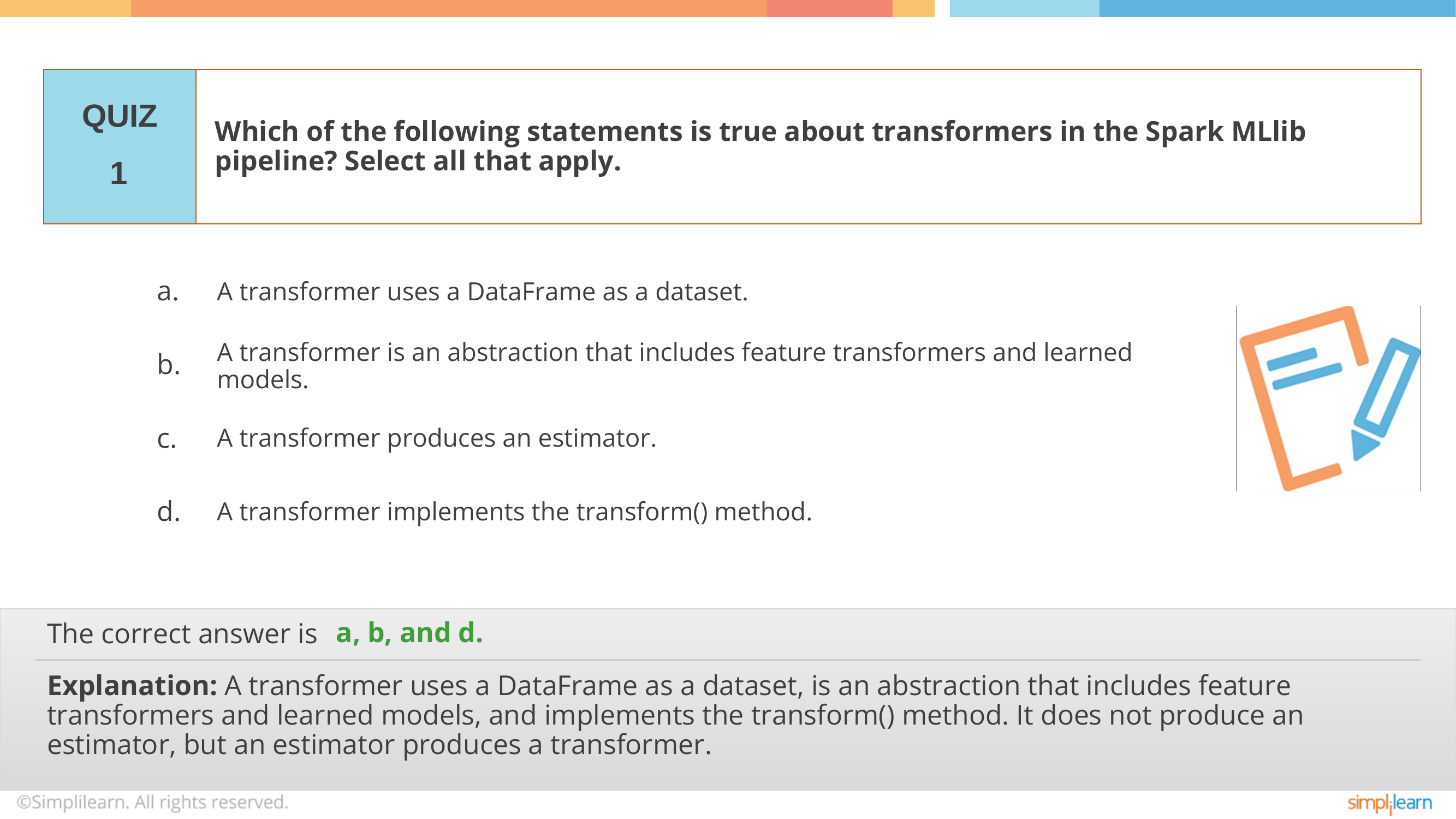

Which of the following statements is true about transformers in the Spark MLlib pipeline? Select all that apply.
1
A transformer uses a DataFrame as a dataset.
A transformer is an abstraction that includes feature transformers and learned models.
A transformer produces an estimator.
A transformer implements the transform() method.
a, b, and d.
Explanation: A transformer uses a DataFrame as a dataset, is an abstraction that includes feature transformers and learned models, and implements the transform() method. It does not produce an estimator, but an estimator produces a transformer.